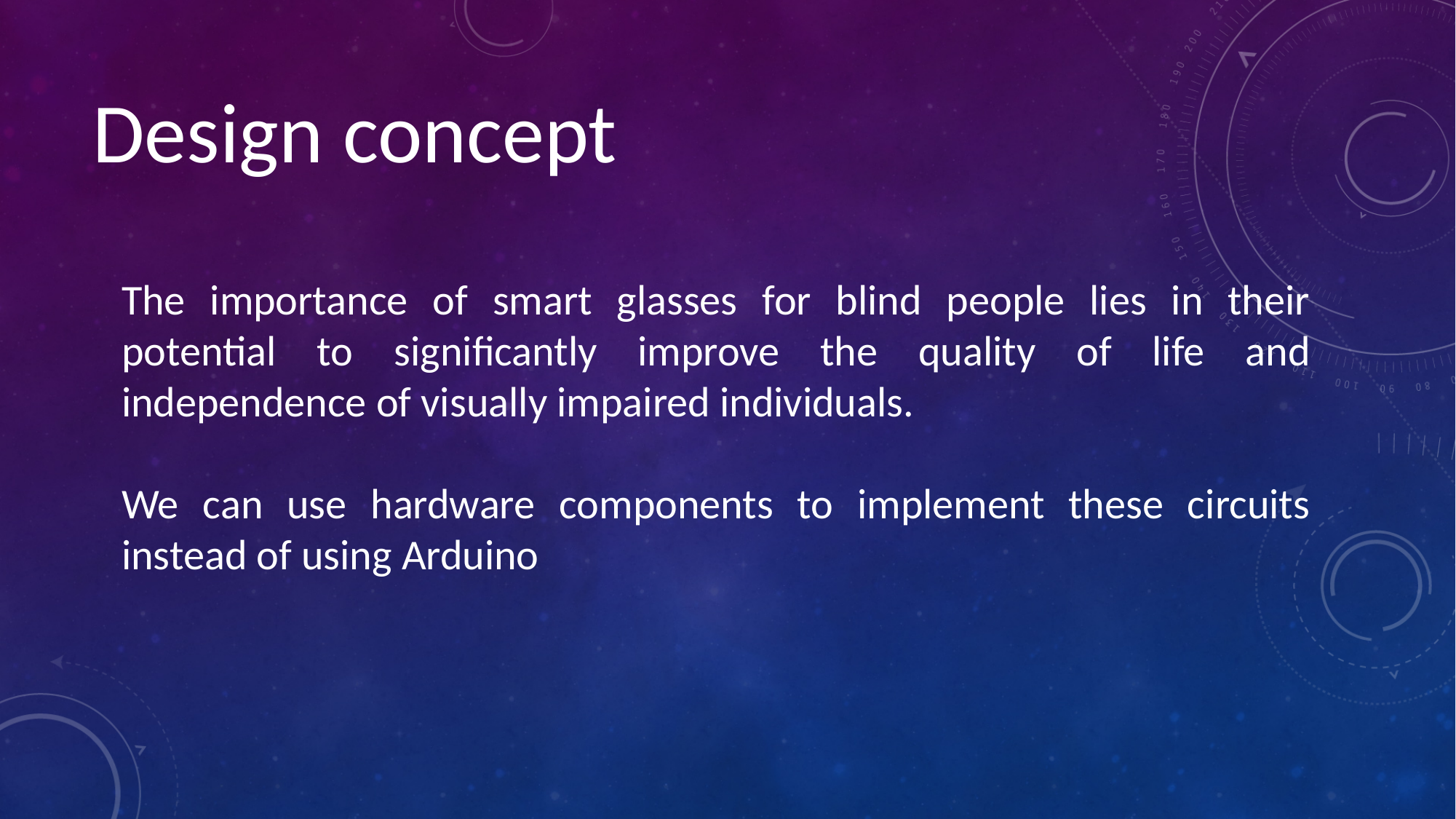

# Design concept
The importance of smart glasses for blind people lies in their potential to significantly improve the quality of life and independence of visually impaired individuals.

We can use hardware components to implement these circuits instead of using Arduino